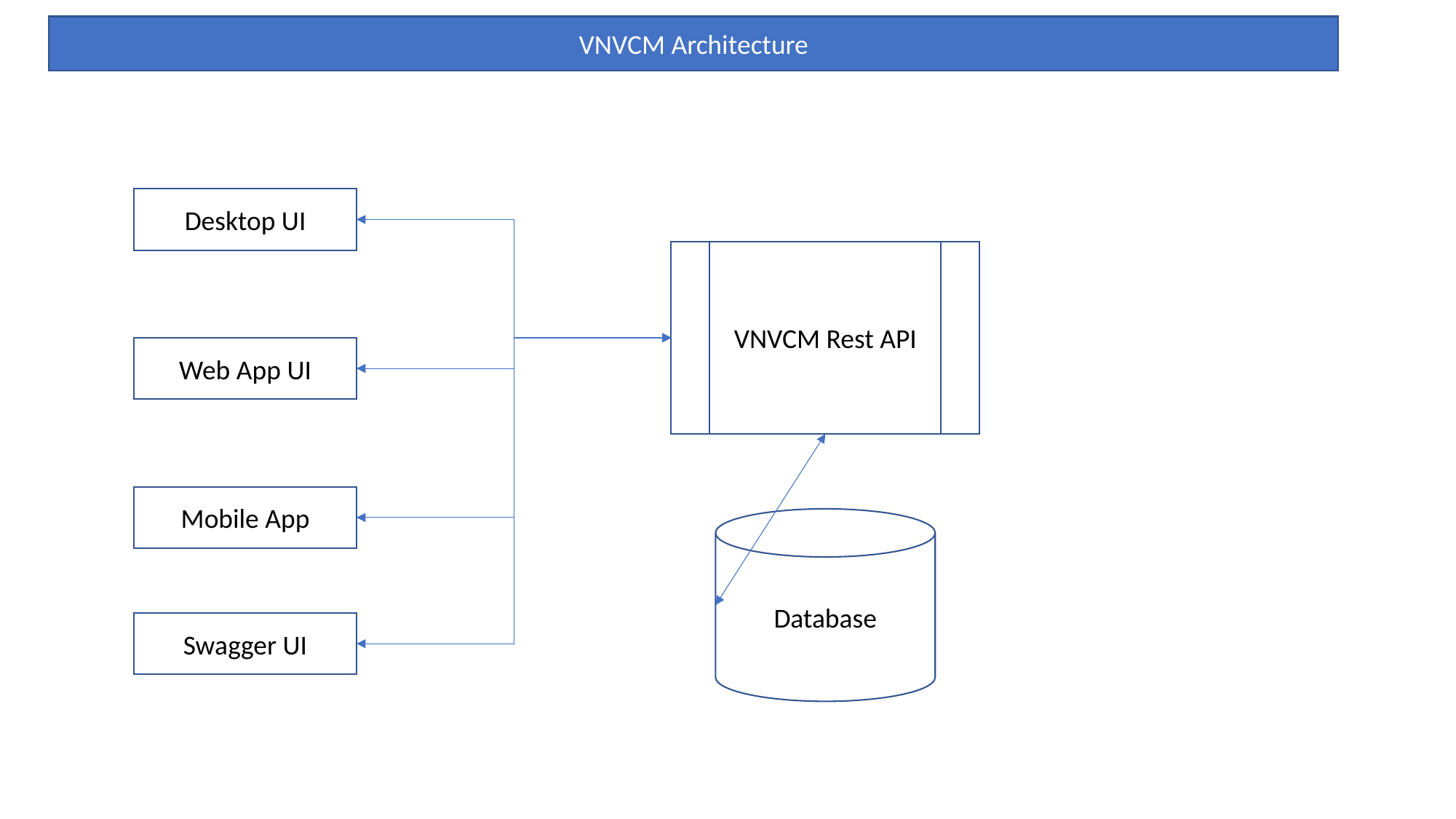

VNVCM Architecture
Desktop UI
VNVCM Rest API
Web App UI
Mobile App
Database
Swagger UI